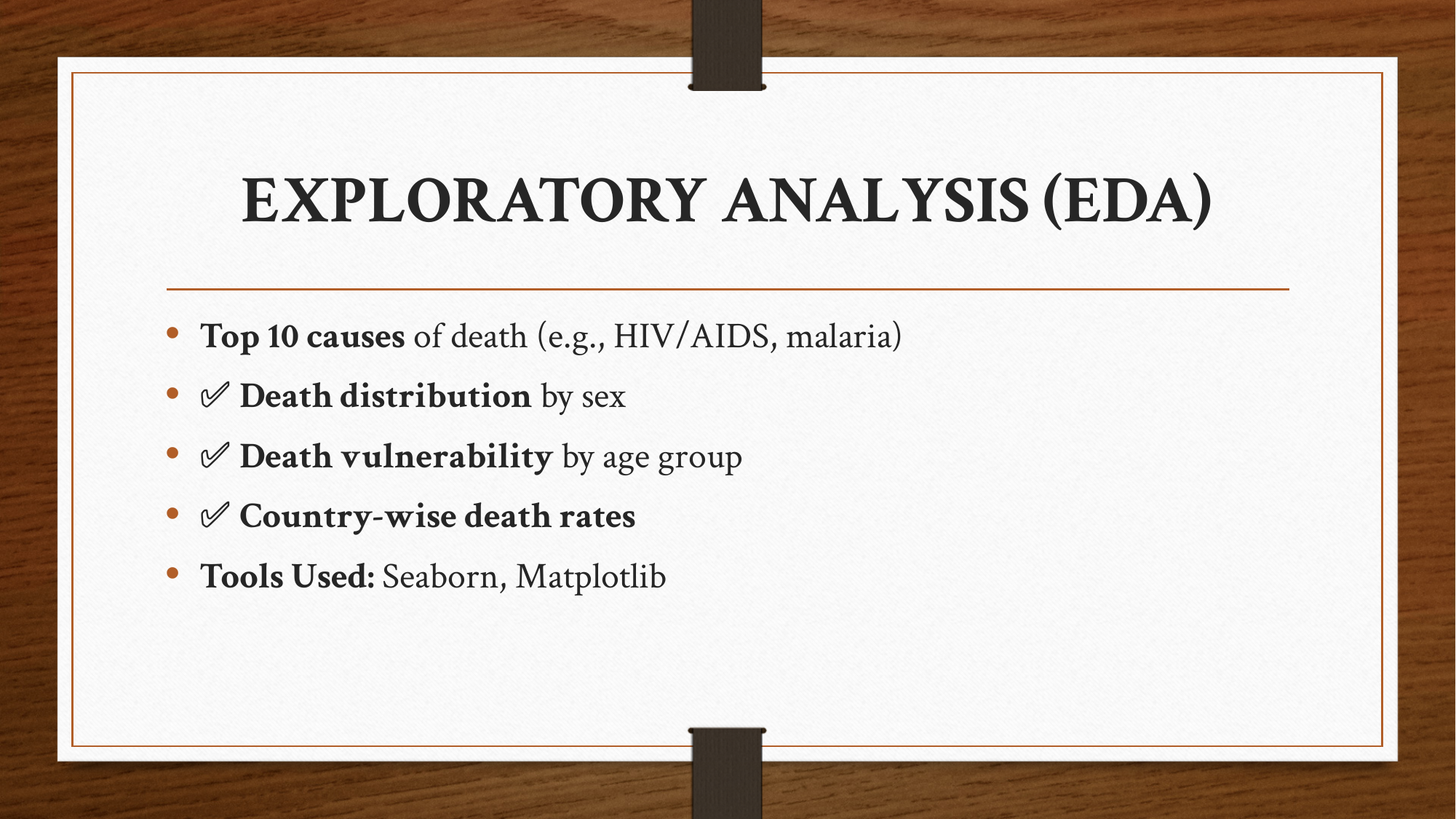

# EXPLORATORY ANALYSIS (EDA)
Top 10 causes of death (e.g., HIV/AIDS, malaria)
✅ Death distribution by sex
✅ Death vulnerability by age group
✅ Country-wise death rates
Tools Used: Seaborn, Matplotlib